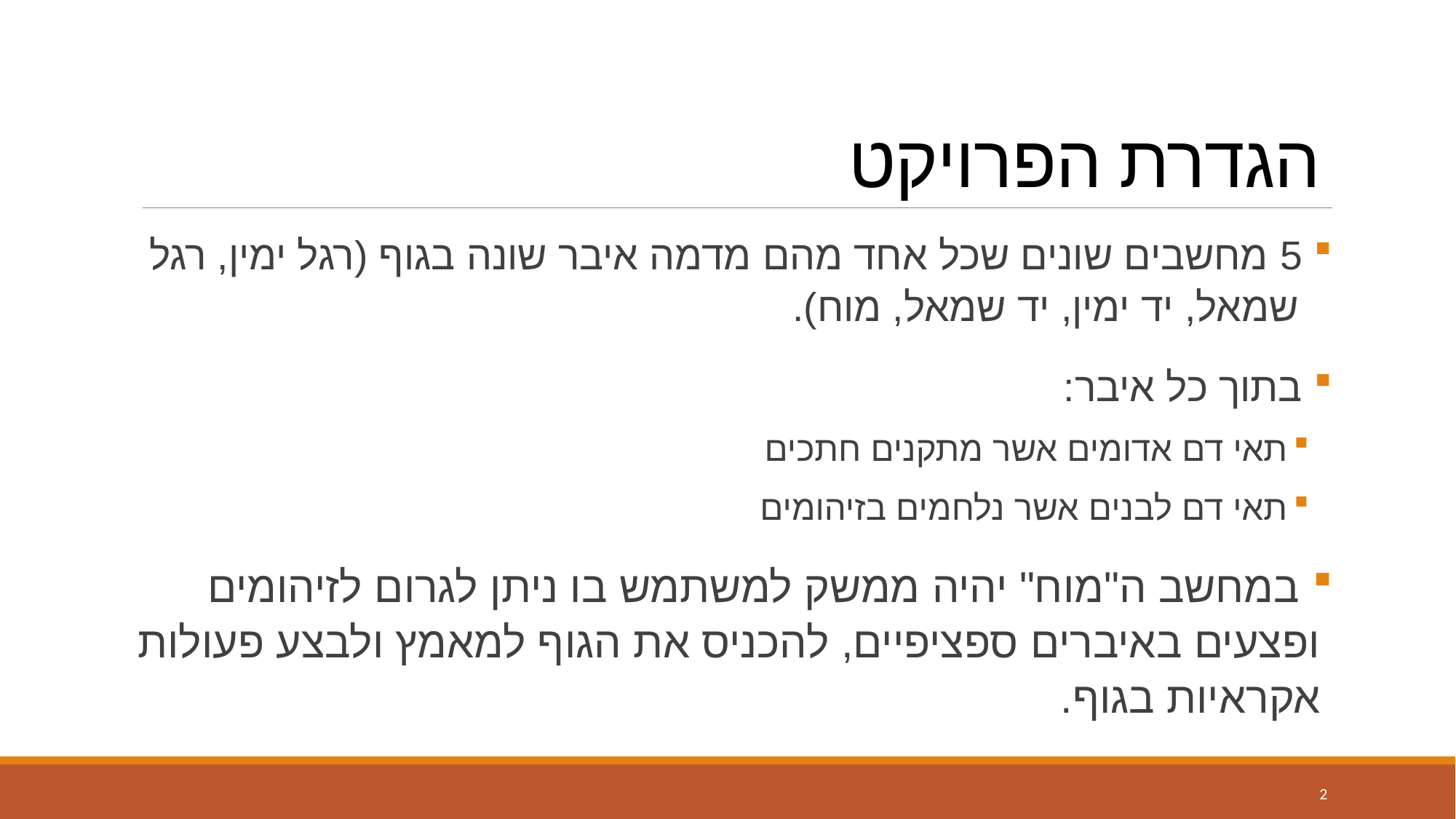

# הגדרת הפרויקט
 5 מחשבים שונים שכל אחד מהם מדמה איבר שונה בגוף (רגל ימין, רגל
  שמאל, יד ימין, יד שמאל, מוח).
 בתוך כל איבר:
תאי דם אדומים אשר מתקנים חתכים
תאי דם לבנים אשר נלחמים בזיהומים
 במחשב ה"מוח" יהיה ממשק למשתמש בו ניתן לגרום לזיהומים ופצעים באיברים ספציפיים, להכניס את הגוף למאמץ ולבצע פעולות אקראיות בגוף.
2